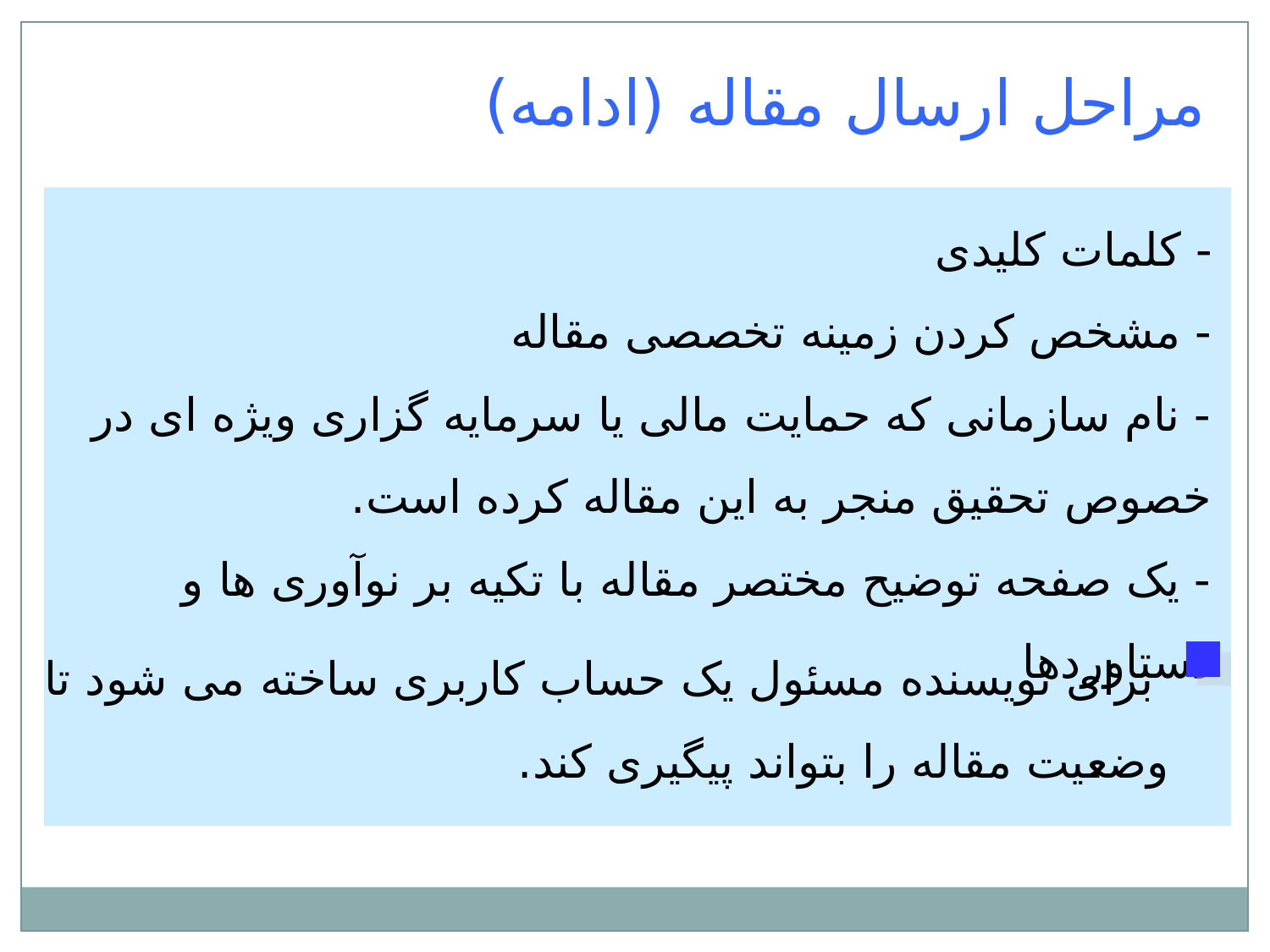

مراحل ارسال مقاله (ادامه)
- کلمات کليدی
- مشخص کردن زمينه تخصصی مقاله
- نام سازمانی که حمايت مالی يا سرمايه گزاری ويژه ای در خصوص تحقيق منجر به اين مقاله کرده است.
- يک صفحه توضيح مختصر مقاله با تکيه بر نوآوری ها و دستاوردها

 برای نويسنده مسئول يک حساب کاربری ساخته می شود تا وضعيت مقاله را بتواند پيگيری کند.